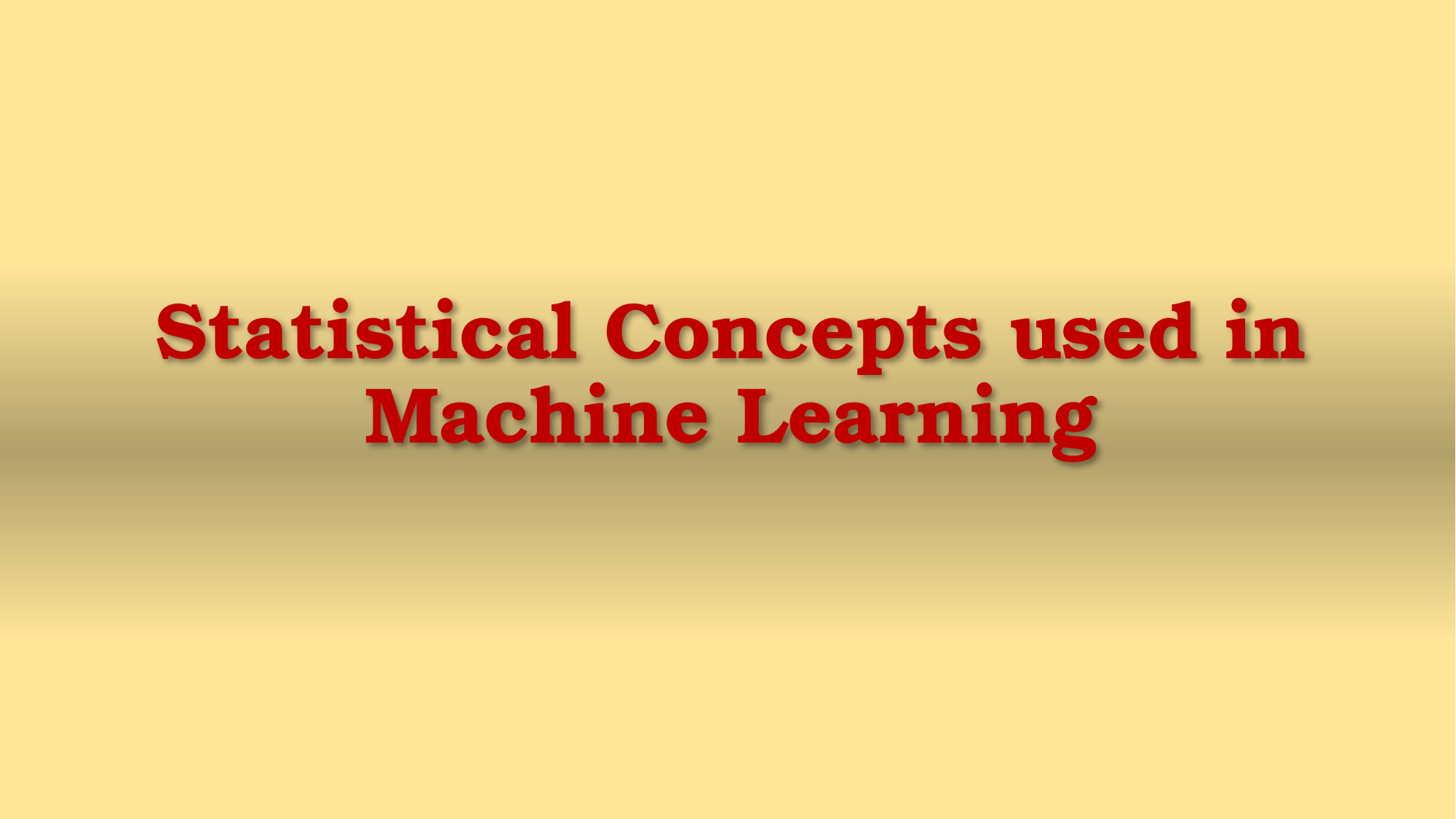

# Statistical Concepts used in Machine Learning